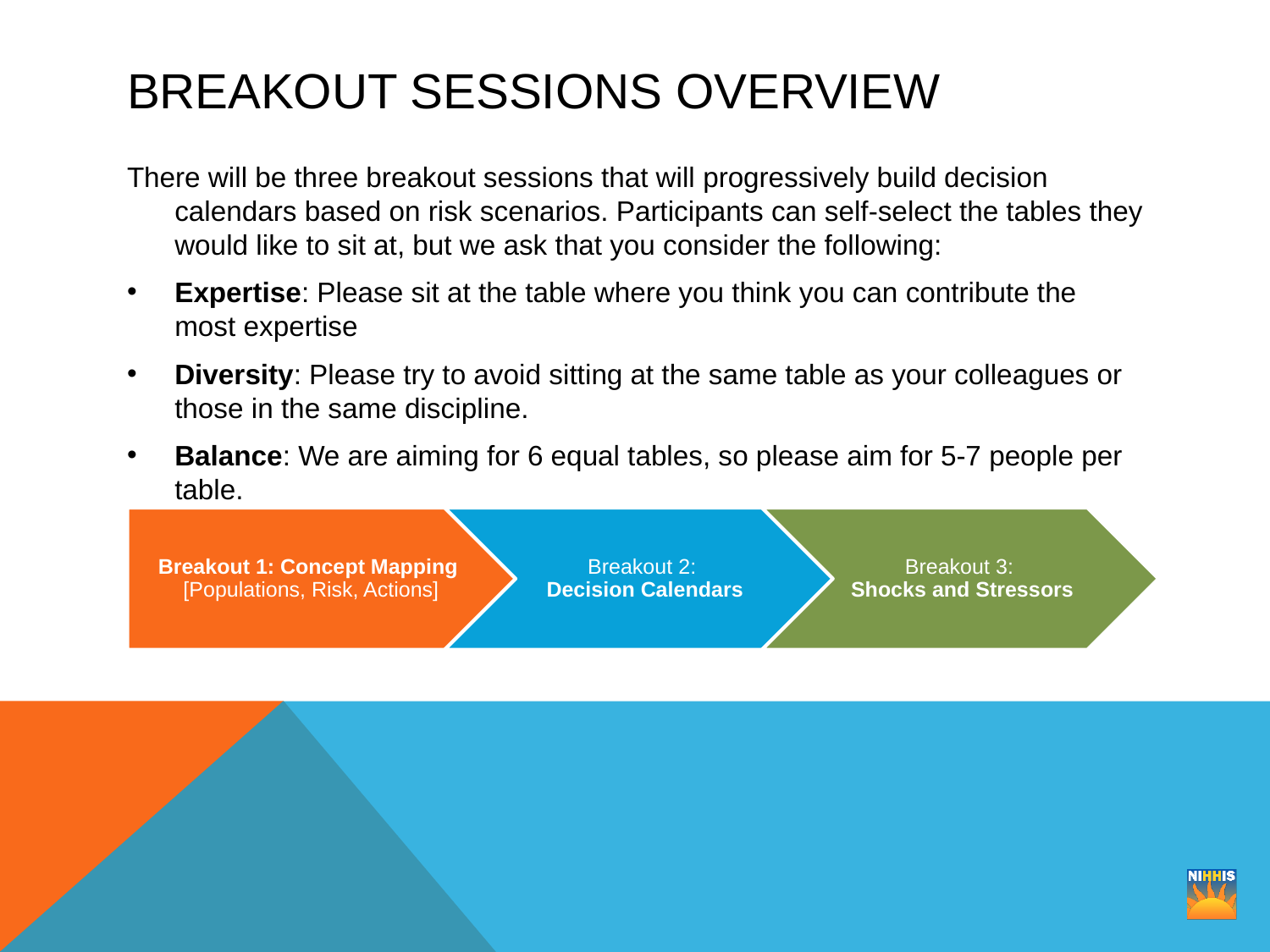

# Breakout Sessions Overview
There will be three breakout sessions that will progressively build decision calendars based on risk scenarios. Participants can self-select the tables they would like to sit at, but we ask that you consider the following:
Expertise: Please sit at the table where you think you can contribute the most expertise
Diversity: Please try to avoid sitting at the same table as your colleagues or those in the same discipline.
Balance: We are aiming for 6 equal tables, so please aim for 5-7 people per table.

Breakout 1: Concept Mapping
[Populations, Risk, Actions]
Breakout 2:
Decision Calendars
Breakout 3:
Shocks and Stressors